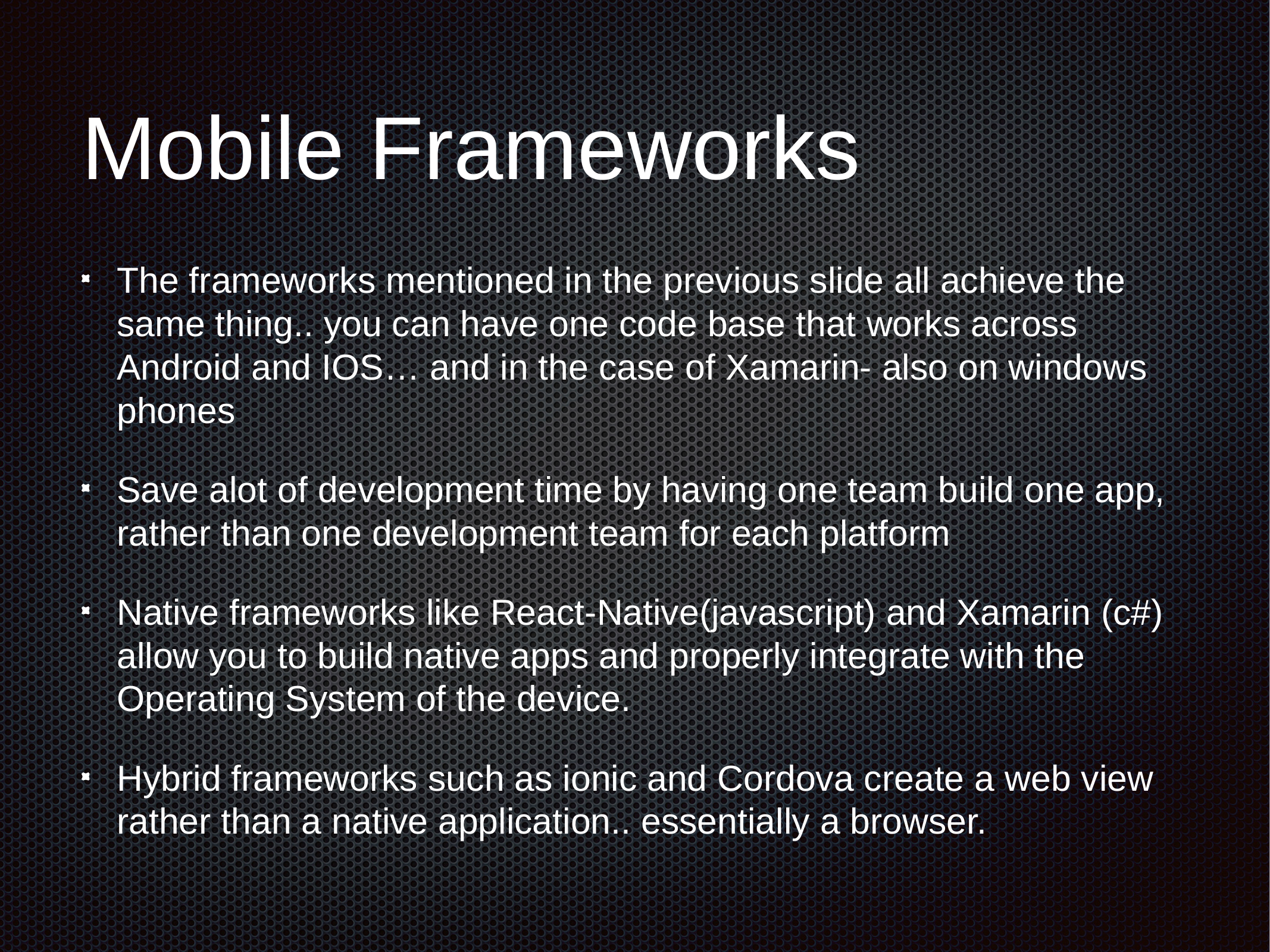

# Mobile Frameworks
The frameworks mentioned in the previous slide all achieve the same thing.. you can have one code base that works across Android and IOS… and in the case of Xamarin- also on windows phones
Save alot of development time by having one team build one app, rather than one development team for each platform
Native frameworks like React-Native(javascript) and Xamarin (c#) allow you to build native apps and properly integrate with the Operating System of the device.
Hybrid frameworks such as ionic and Cordova create a web view rather than a native application.. essentially a browser.